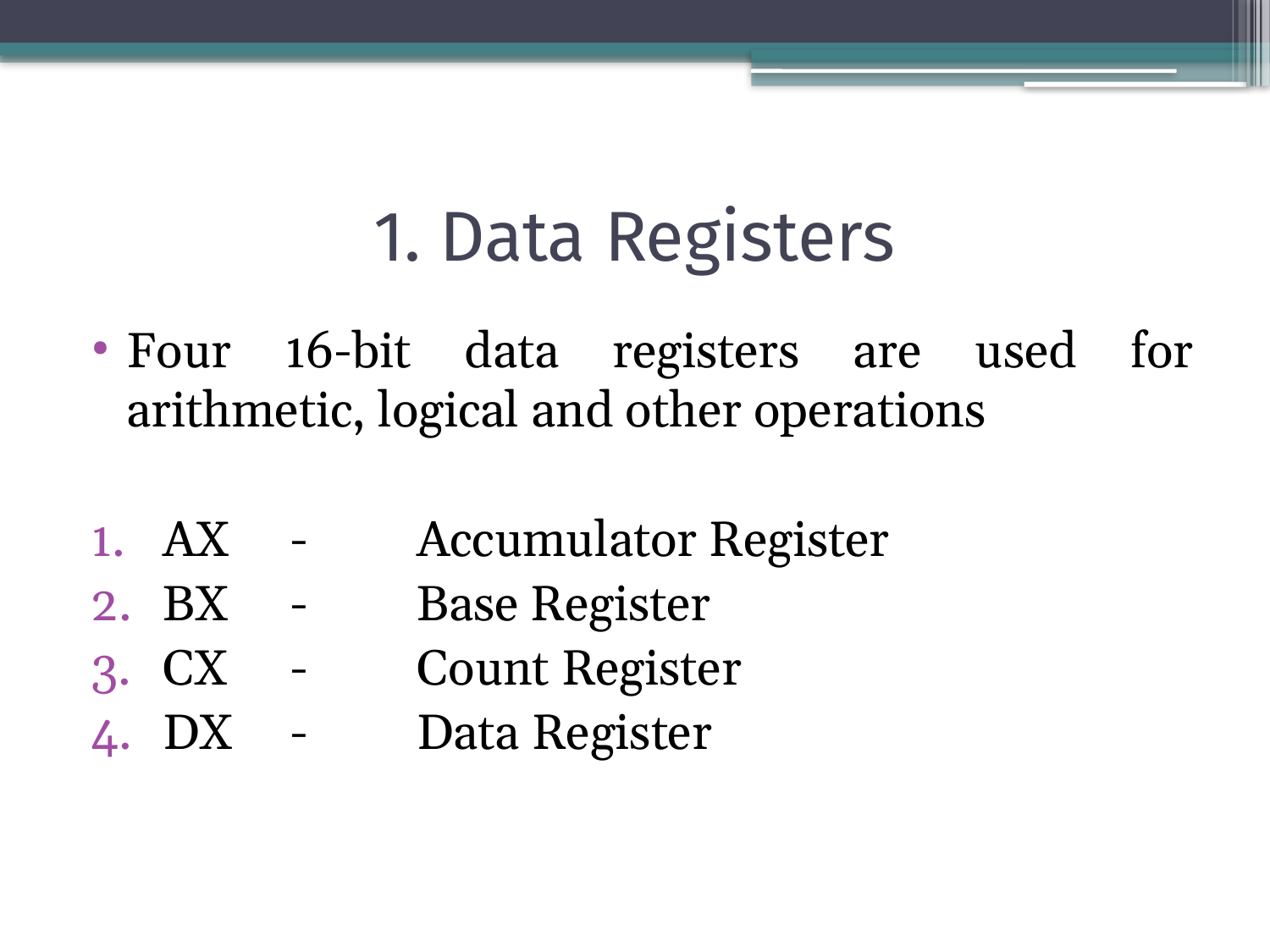

# 1. Data Registers
Four 16-bit data registers are used for arithmetic, logical and other operations

AX	-	Accumulator Register
BX	-	Base Register
CX	-	Count Register
DX	-	Data Register